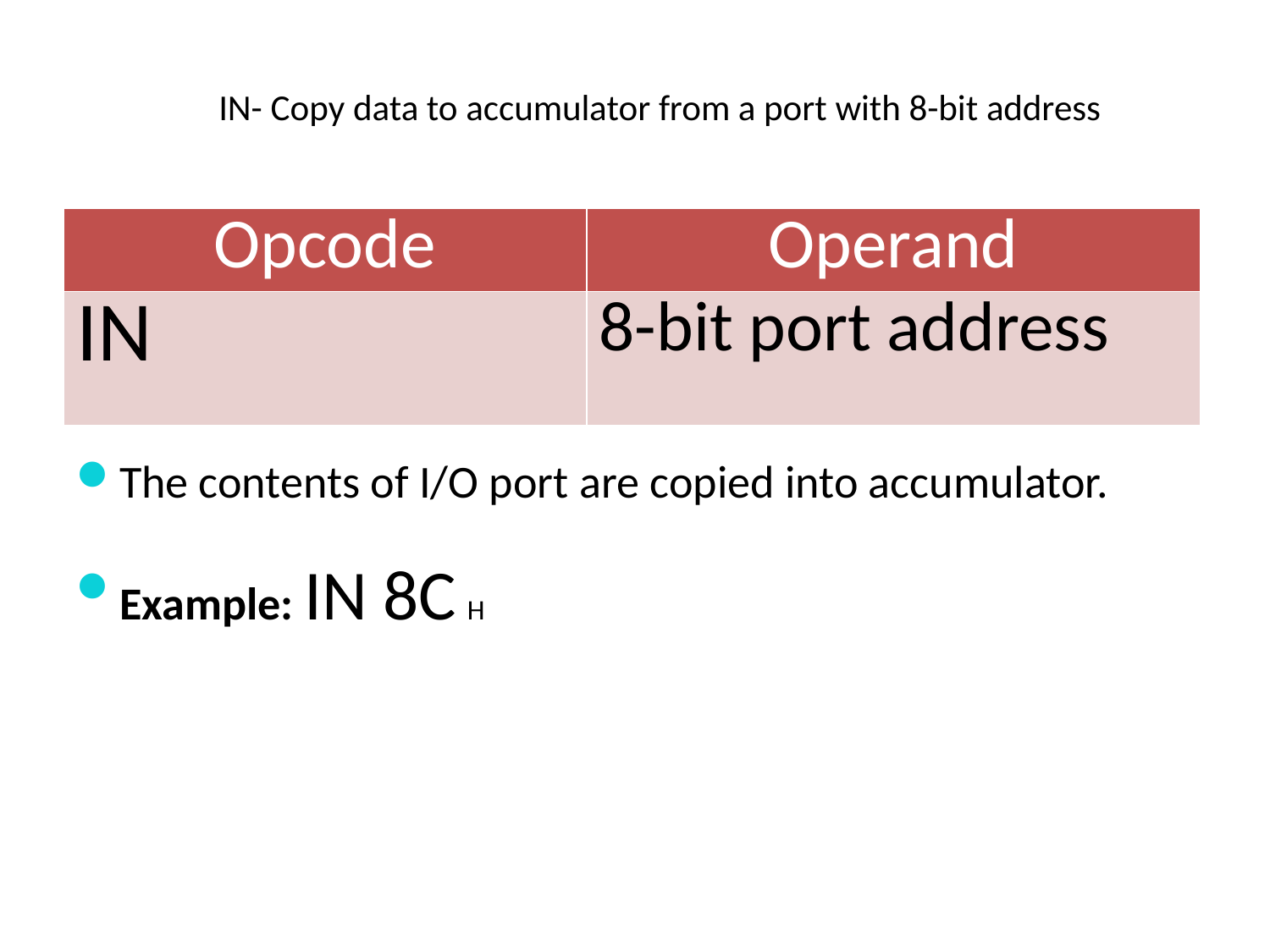

# IN- Copy data to accumulator from a port with 8-bit address
| Opcode | Operand |
| --- | --- |
| IN | 8-bit port address |
The contents of I/O port are copied into accumulator.
Example: IN 8C H